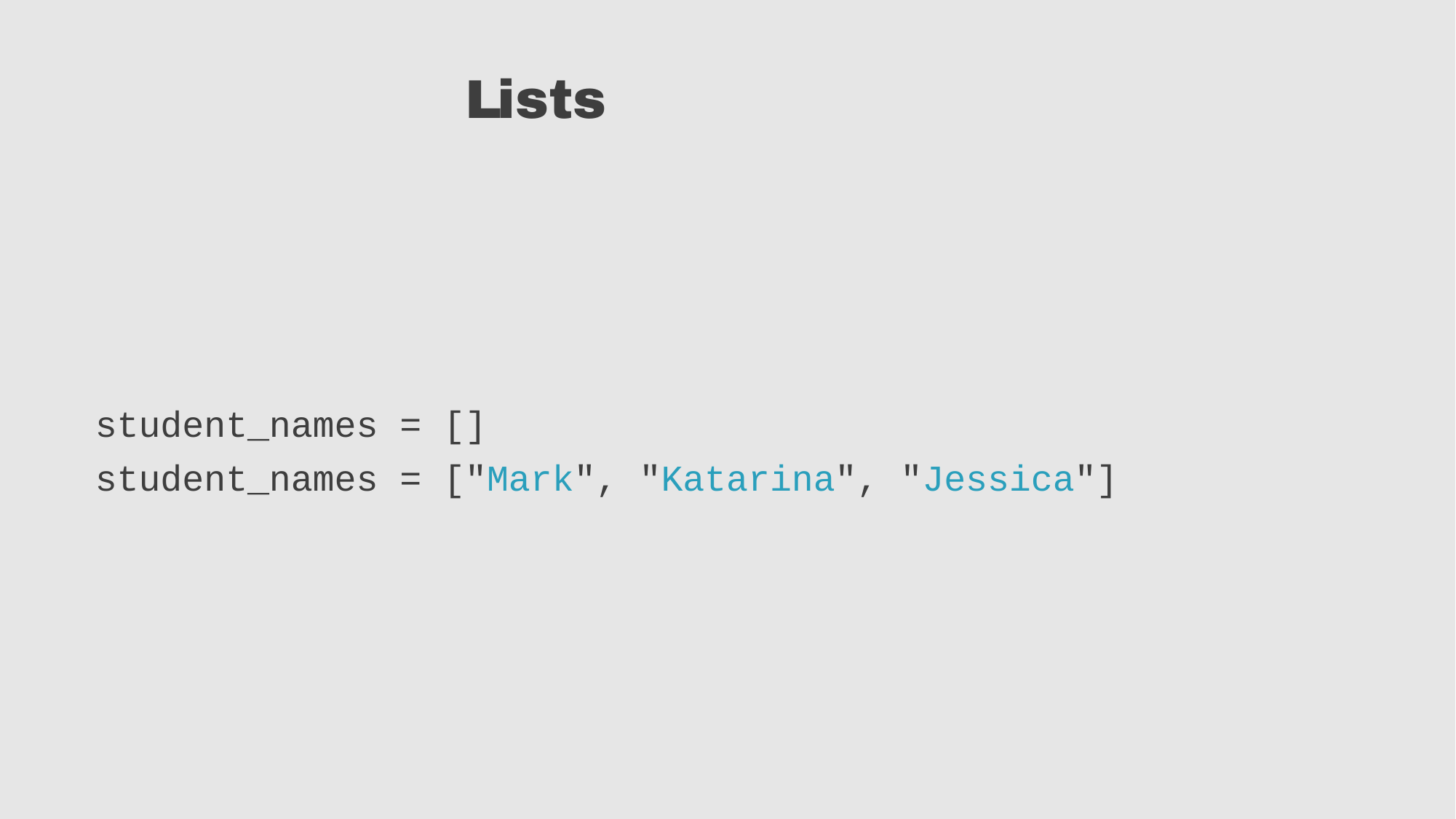

# Lists
student_names = []
student_names = ["Mark", "Katarina", "Jessica"]